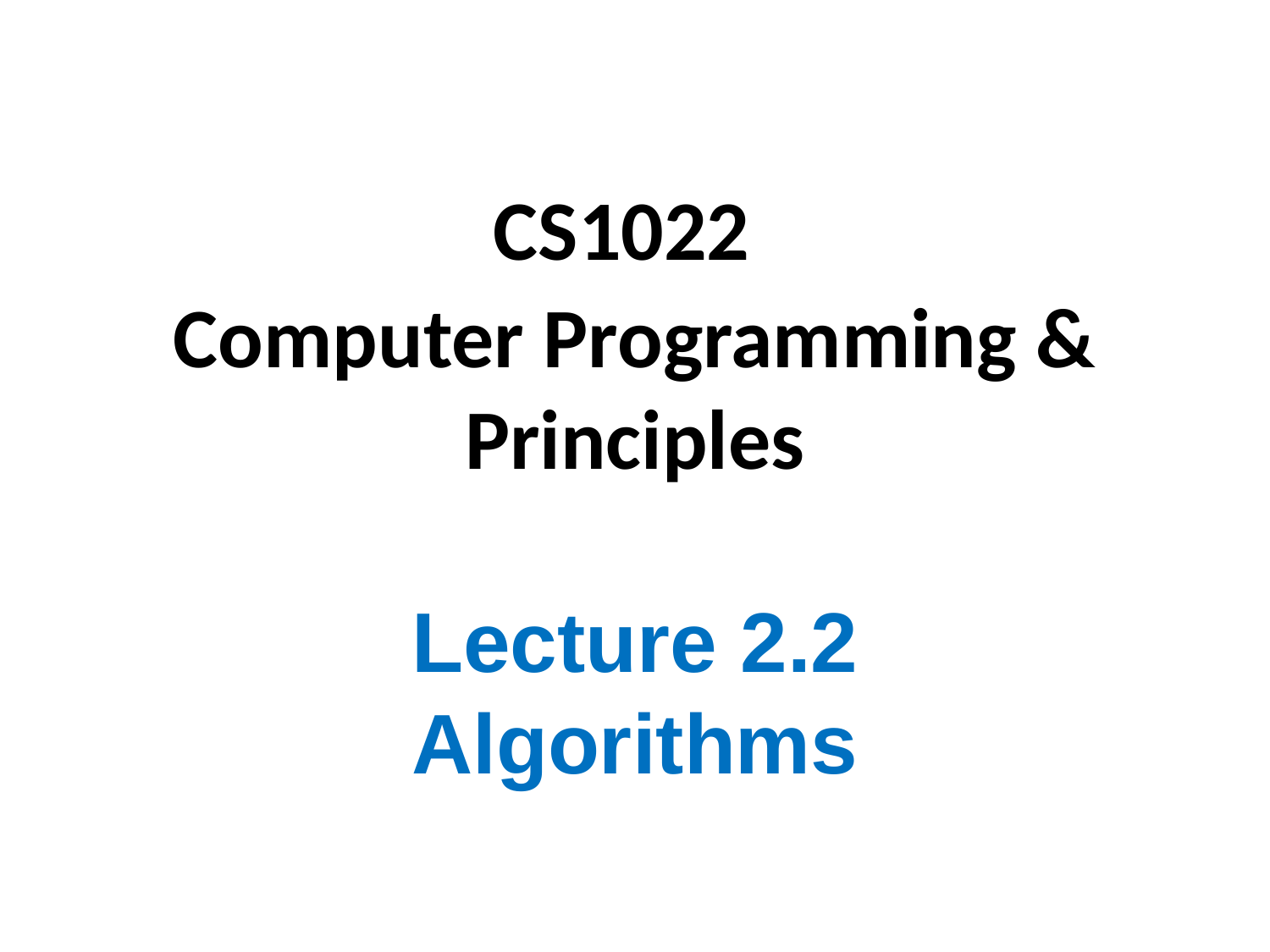

# CS1022 Computer Programming & Principles
Lecture 2.2
Algorithms